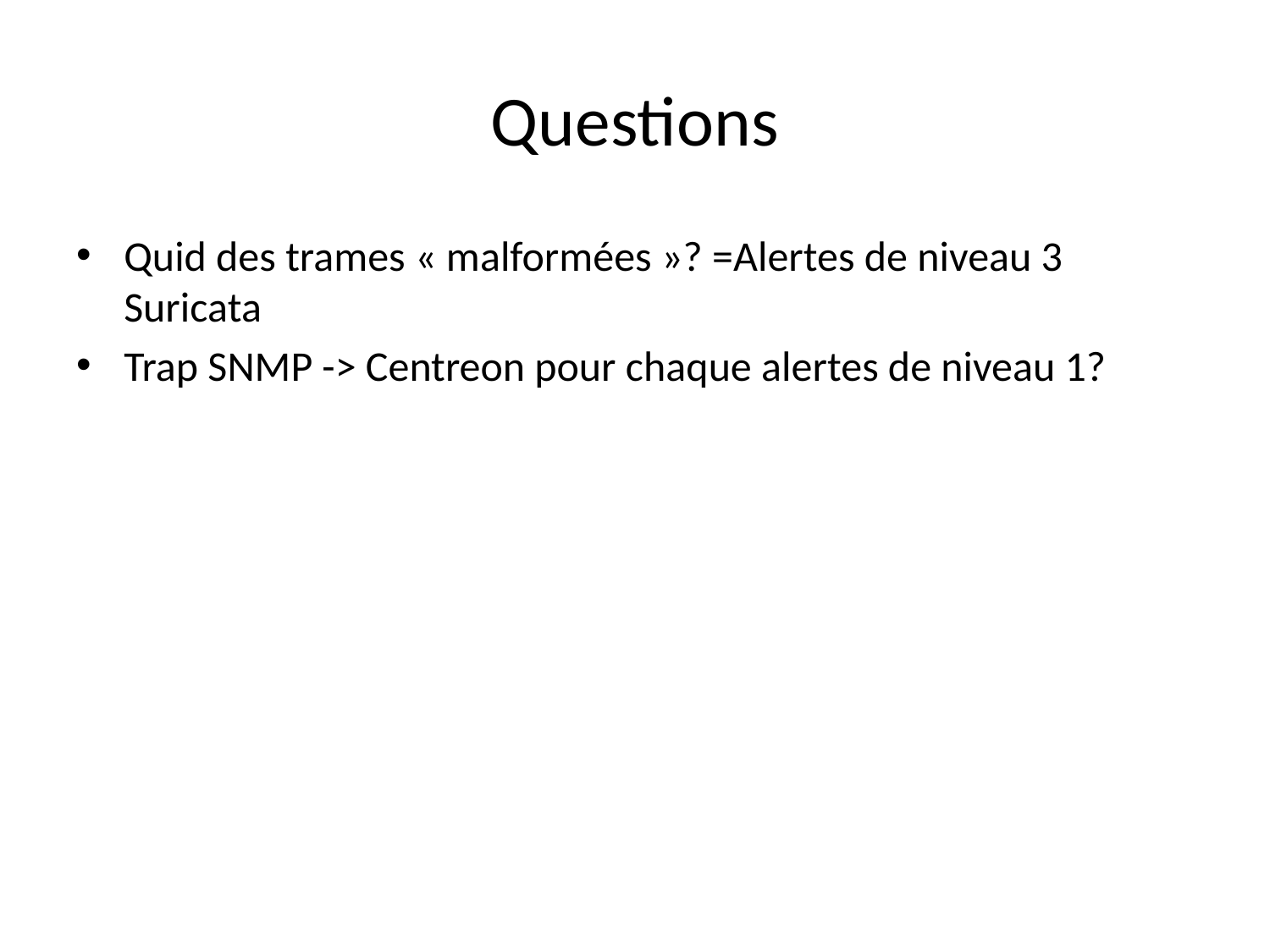

# Questions
Quid des trames « malformées »? =Alertes de niveau 3 Suricata
Trap SNMP -> Centreon pour chaque alertes de niveau 1?